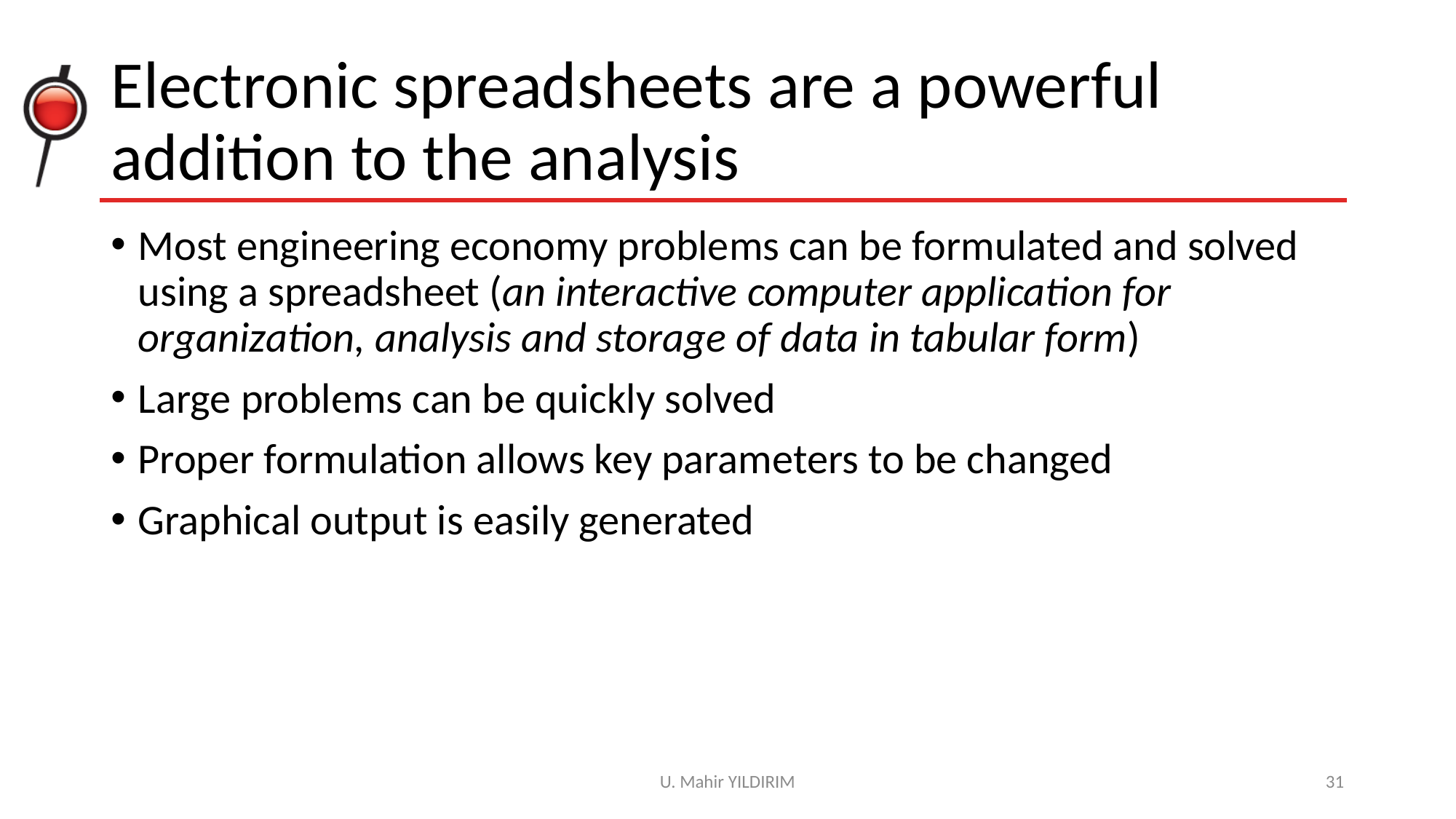

# Electronic spreadsheets are a powerful addition to the analysis
Most engineering economy problems can be formulated and solved using a spreadsheet (an interactive computer application for organization, analysis and storage of data in tabular form)
Large problems can be quickly solved
Proper formulation allows key parameters to be changed
Graphical output is easily generated
U. Mahir YILDIRIM
31